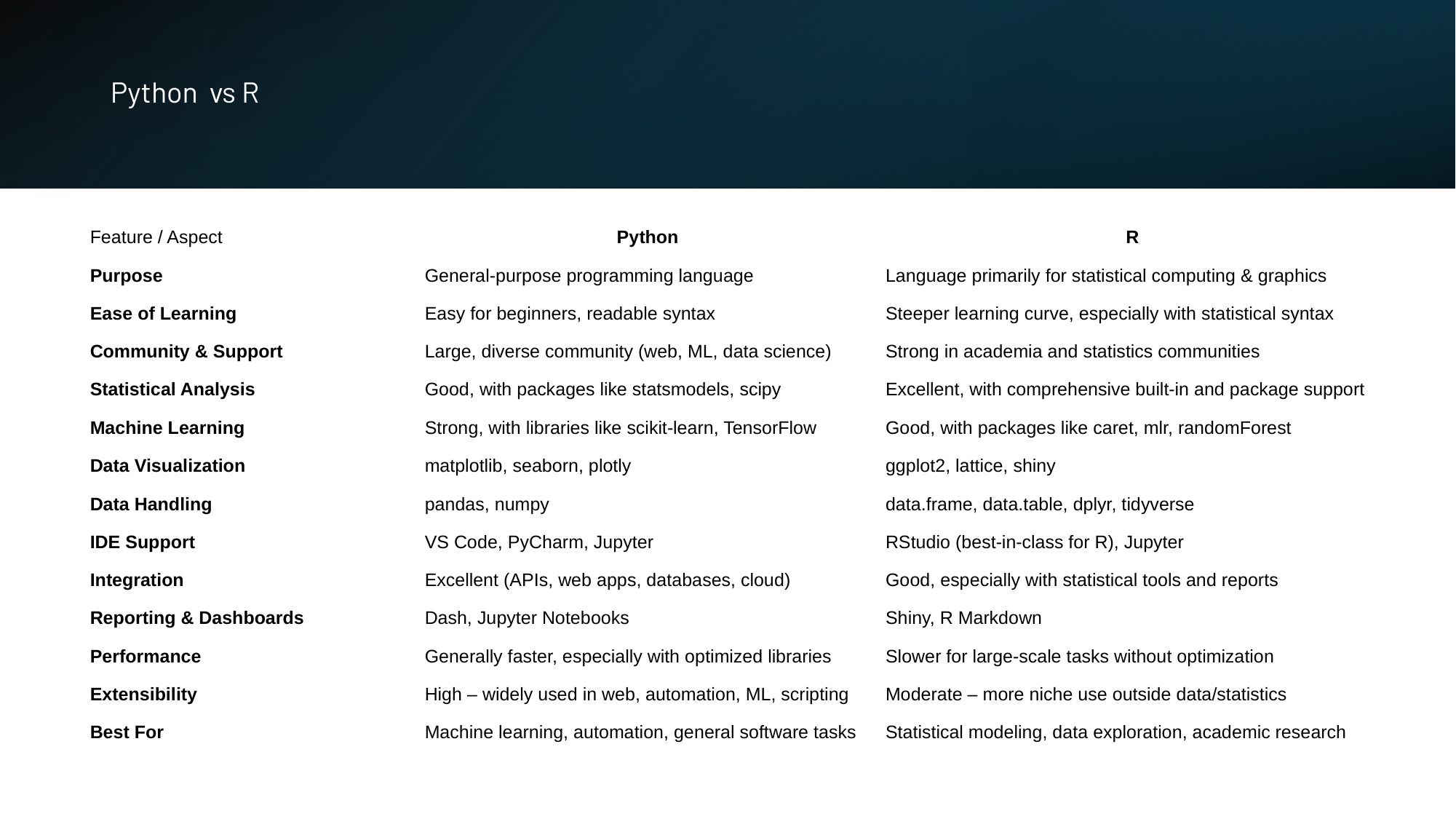

# Python  vs R
| Feature / Aspect | Python | R |
| --- | --- | --- |
| Purpose | General-purpose programming language | Language primarily for statistical computing & graphics |
| Ease of Learning | Easy for beginners, readable syntax | Steeper learning curve, especially with statistical syntax |
| Community & Support | Large, diverse community (web, ML, data science) | Strong in academia and statistics communities |
| Statistical Analysis | Good, with packages like statsmodels, scipy | Excellent, with comprehensive built-in and package support |
| Machine Learning | Strong, with libraries like scikit-learn, TensorFlow | Good, with packages like caret, mlr, randomForest |
| Data Visualization | matplotlib, seaborn, plotly | ggplot2, lattice, shiny |
| Data Handling | pandas, numpy | data.frame, data.table, dplyr, tidyverse |
| IDE Support | VS Code, PyCharm, Jupyter | RStudio (best-in-class for R), Jupyter |
| Integration | Excellent (APIs, web apps, databases, cloud) | Good, especially with statistical tools and reports |
| Reporting & Dashboards | Dash, Jupyter Notebooks | Shiny, R Markdown |
| Performance | Generally faster, especially with optimized libraries | Slower for large-scale tasks without optimization |
| Extensibility | High – widely used in web, automation, ML, scripting | Moderate – more niche use outside data/statistics |
| Best For | Machine learning, automation, general software tasks | Statistical modeling, data exploration, academic research |